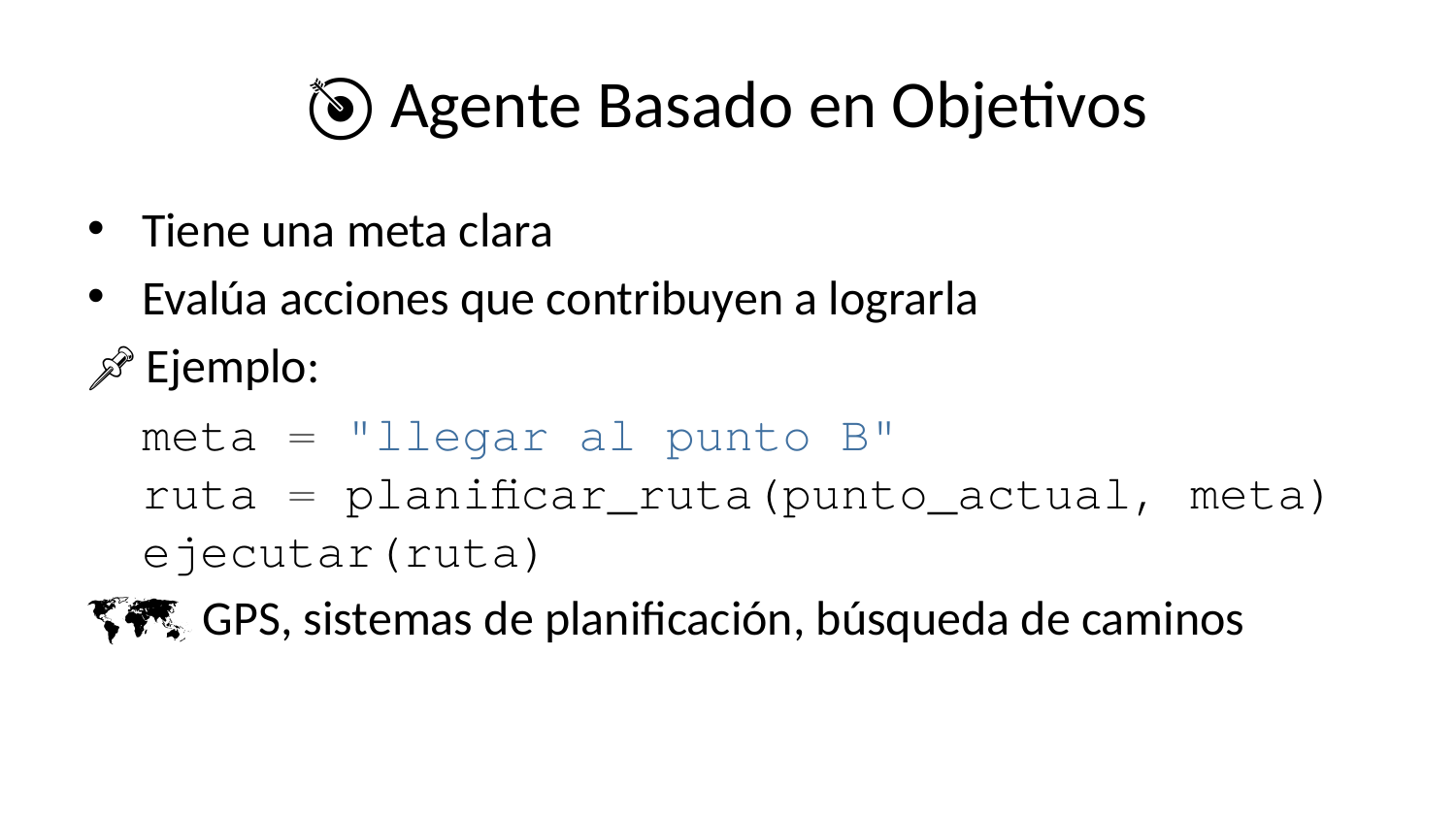

# 🎯 Agente Basado en Objetivos
Tiene una meta clara
Evalúa acciones que contribuyen a lograrla
📌 Ejemplo:
meta = "llegar al punto B"
ruta = planificar_ruta(punto_actual, meta)
ejecutar(ruta)
🗺️ GPS, sistemas de planificación, búsqueda de caminos